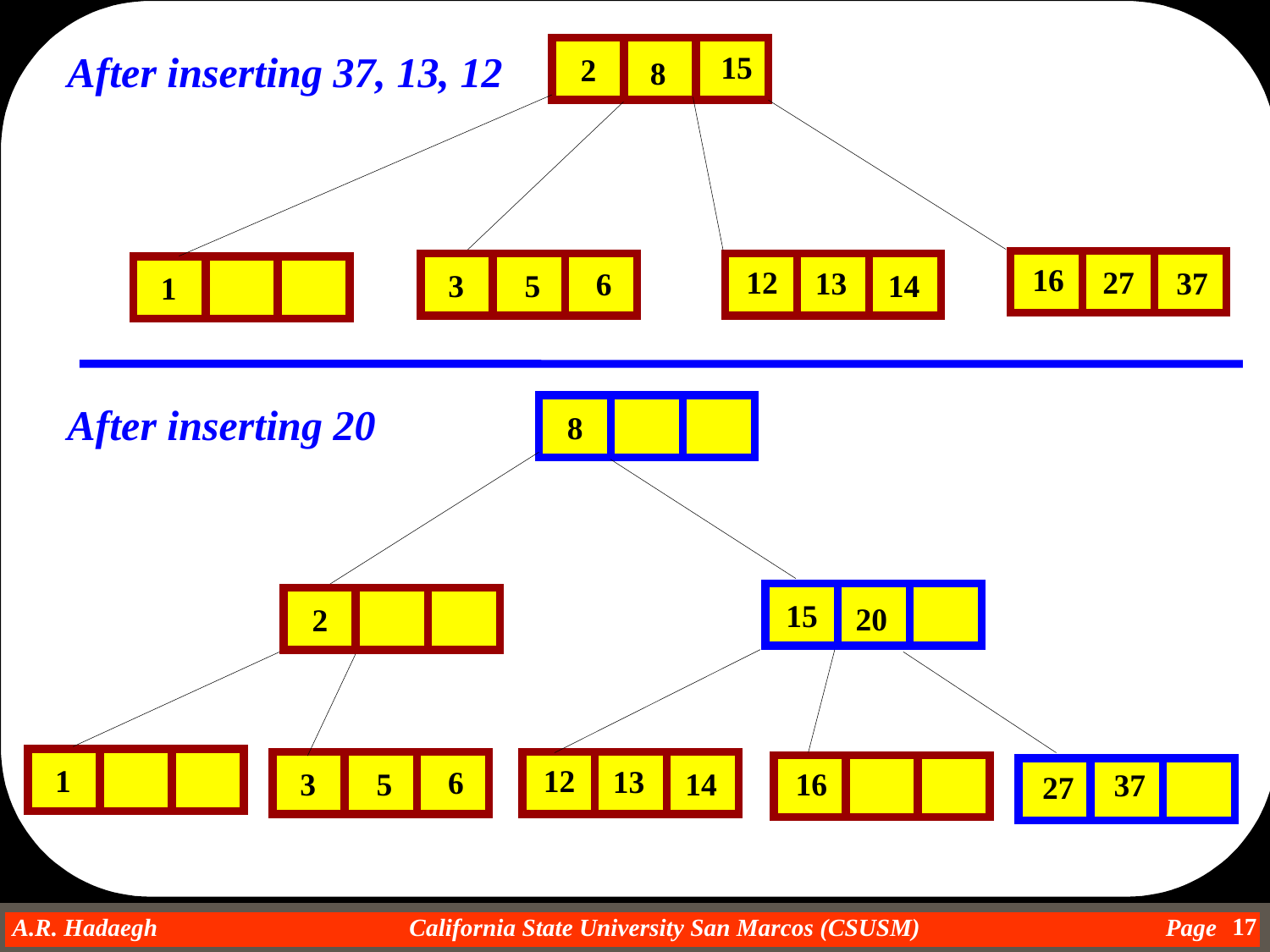

After inserting 37, 13, 12
15
2
8

16
12
27

13
37
6
3
5
14
1

After inserting 20

8

15
20
2

12
1

13
6
3
5
14
16

37
27
17